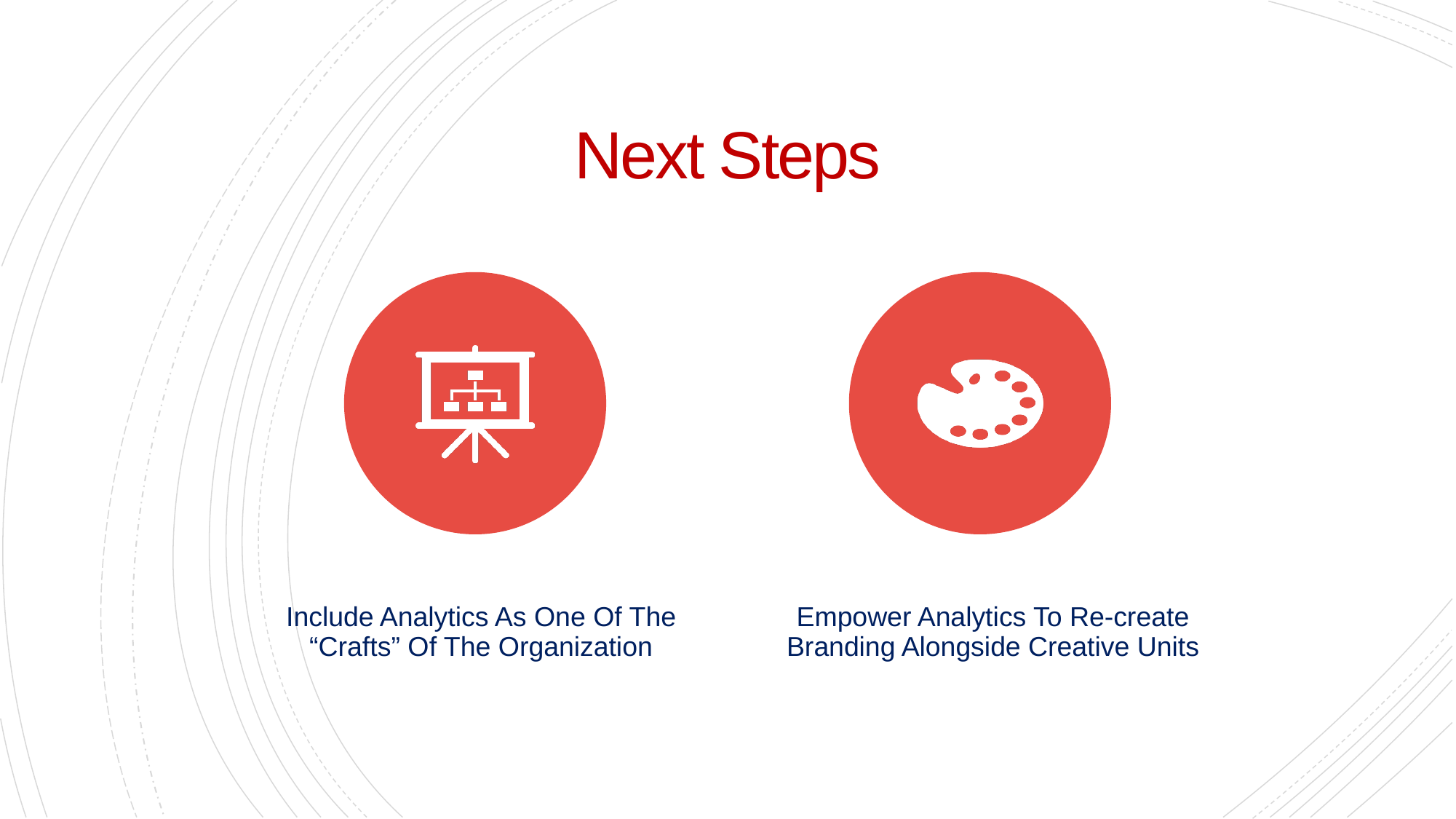

# Next Steps
Include Analytics As One Of The “Crafts” Of The Organization
Empower Analytics To Re-create Branding Alongside Creative Units